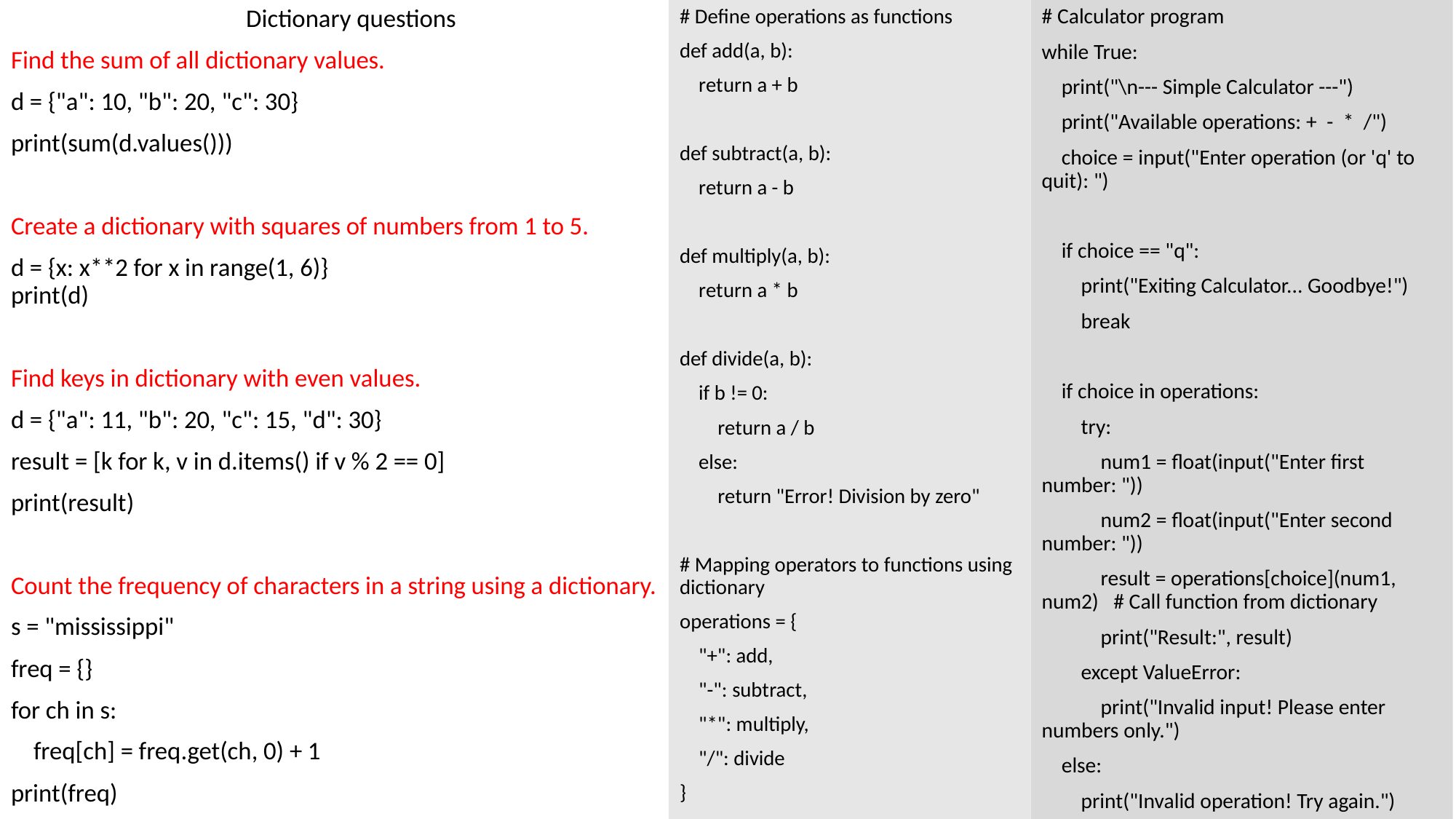

Dictionary questions
Find the sum of all dictionary values.
d = {"a": 10, "b": 20, "c": 30}
print(sum(d.values()))

Create a dictionary with squares of numbers from 1 to 5.
d = {x: x**2 for x in range(1, 6)}
print(d)

Find keys in dictionary with even values.
d = {"a": 11, "b": 20, "c": 15, "d": 30}
result = [k for k, v in d.items() if v % 2 == 0]
print(result)

Count the frequency of characters in a string using a dictionary.
s = "mississippi"
freq = {}
for ch in s:
    freq[ch] = freq.get(ch, 0) + 1
print(freq)

# Define operations as functions
def add(a, b):
    return a + b

def subtract(a, b):
    return a - b

def multiply(a, b):
    return a * b

def divide(a, b):
    if b != 0:
        return a / b
    else:
        return "Error! Division by zero"

# Mapping operators to functions using dictionary
operations = {
    "+": add,
    "-": subtract,
    "*": multiply,
    "/": divide
}
# Calculator program
while True:
    print("\n--- Simple Calculator ---")
    print("Available operations: +  -  *  /")
    choice = input("Enter operation (or 'q' to quit): ")

    if choice == "q":
        print("Exiting Calculator... Goodbye!")
        break

    if choice in operations:
        try:
            num1 = float(input("Enter first number: "))
            num2 = float(input("Enter second number: "))
            result = operations[choice](num1, num2)   # Call function from dictionary
            print("Result:", result)
        except ValueError:
            print("Invalid input! Please enter numbers only.")
    else:
        print("Invalid operation! Try again.")